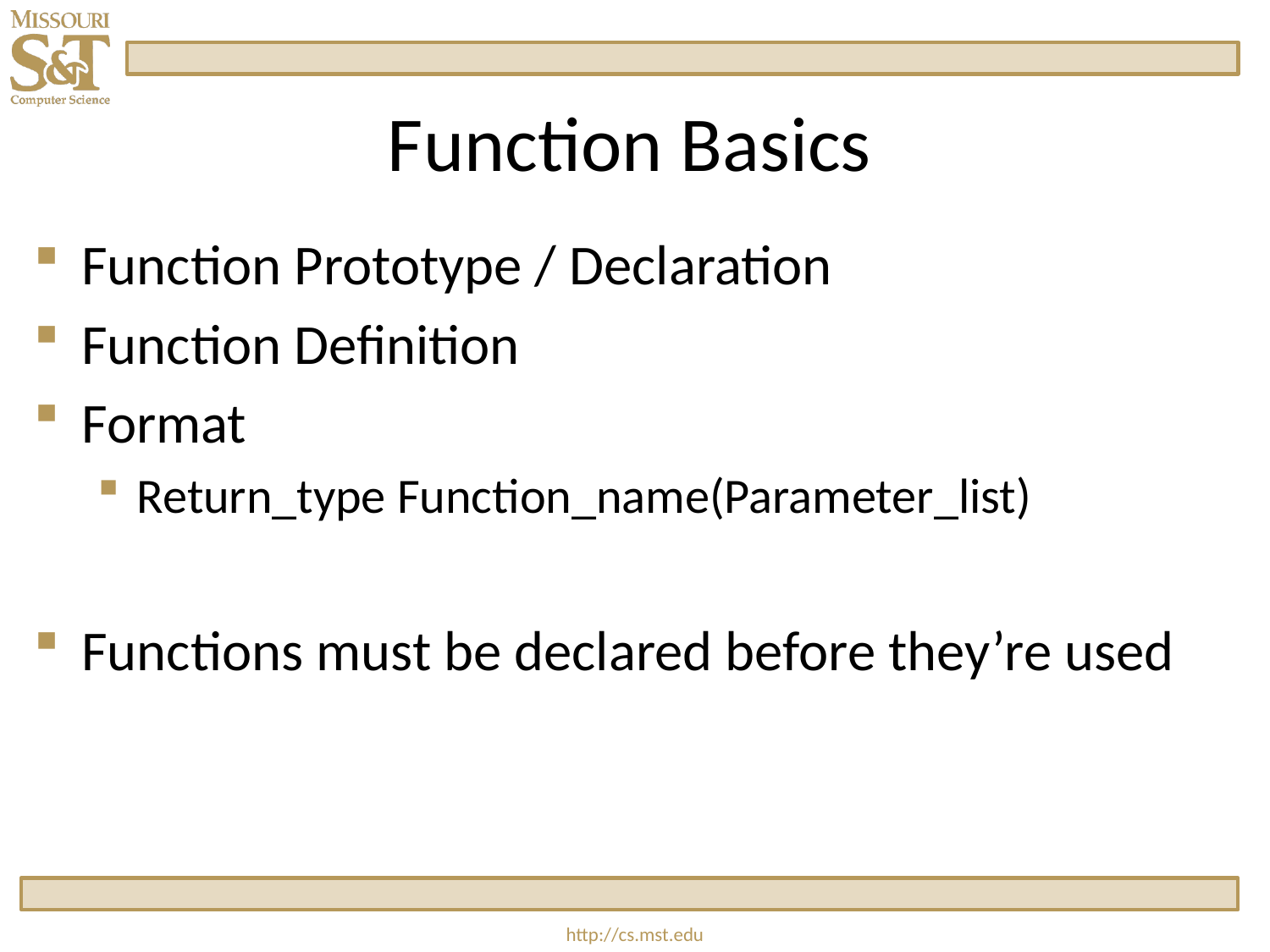

# Function Basics
Function Prototype / Declaration
Function Definition
Format
Return_type Function_name(Parameter_list)

Functions must be declared before they’re used